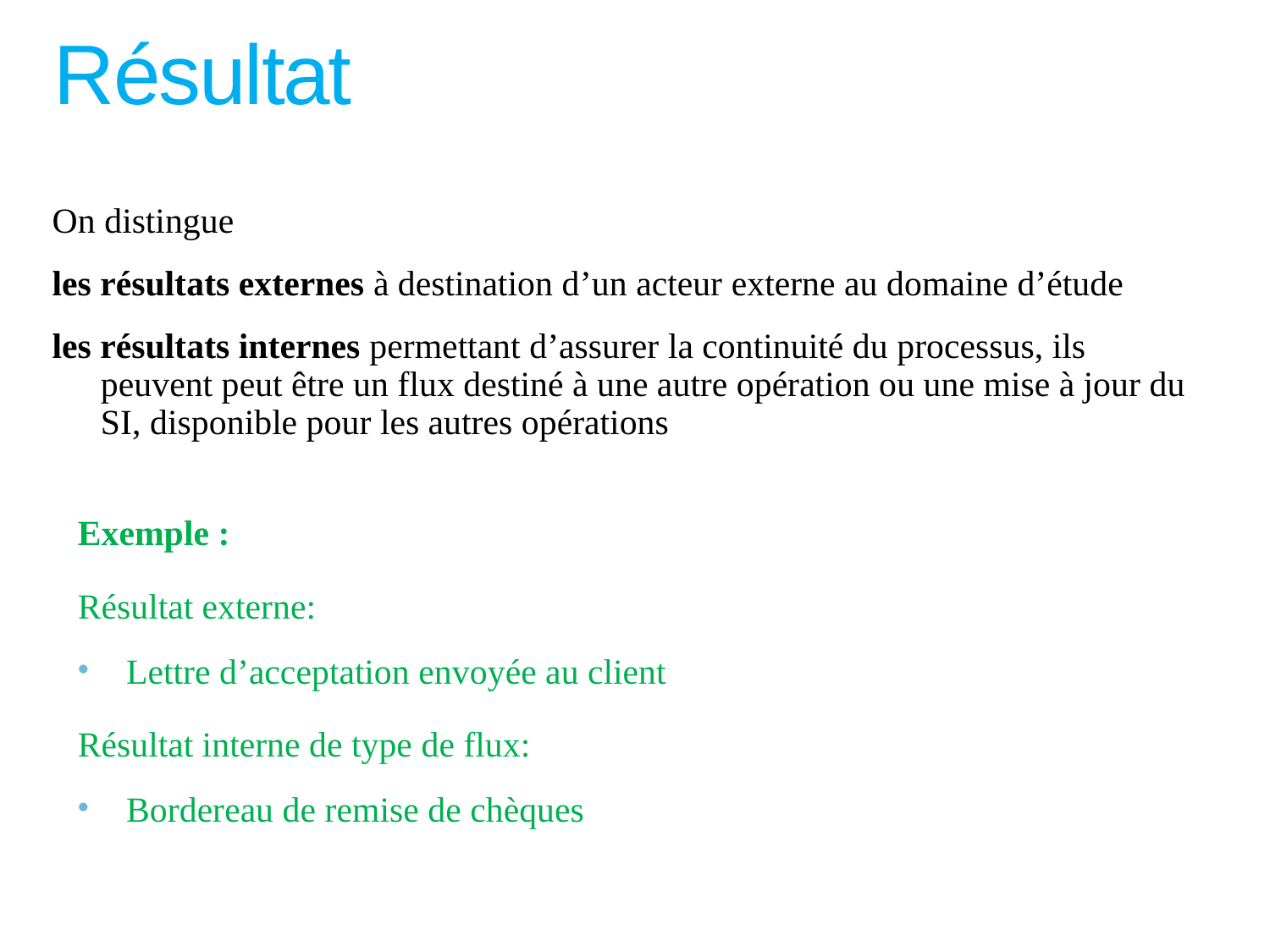

# Résultat
On distingue
les résultats externes à destination d’un acteur externe au domaine d’étude
les résultats internes permettant d’assurer la continuité du processus, ils peuvent peut être un flux destiné à une autre opération ou une mise à jour du SI, disponible pour les autres opérations
Exemple :

Résultat externe:
Lettre d’acceptation envoyée au client

Résultat interne de type de flux:
Bordereau de remise de chèques